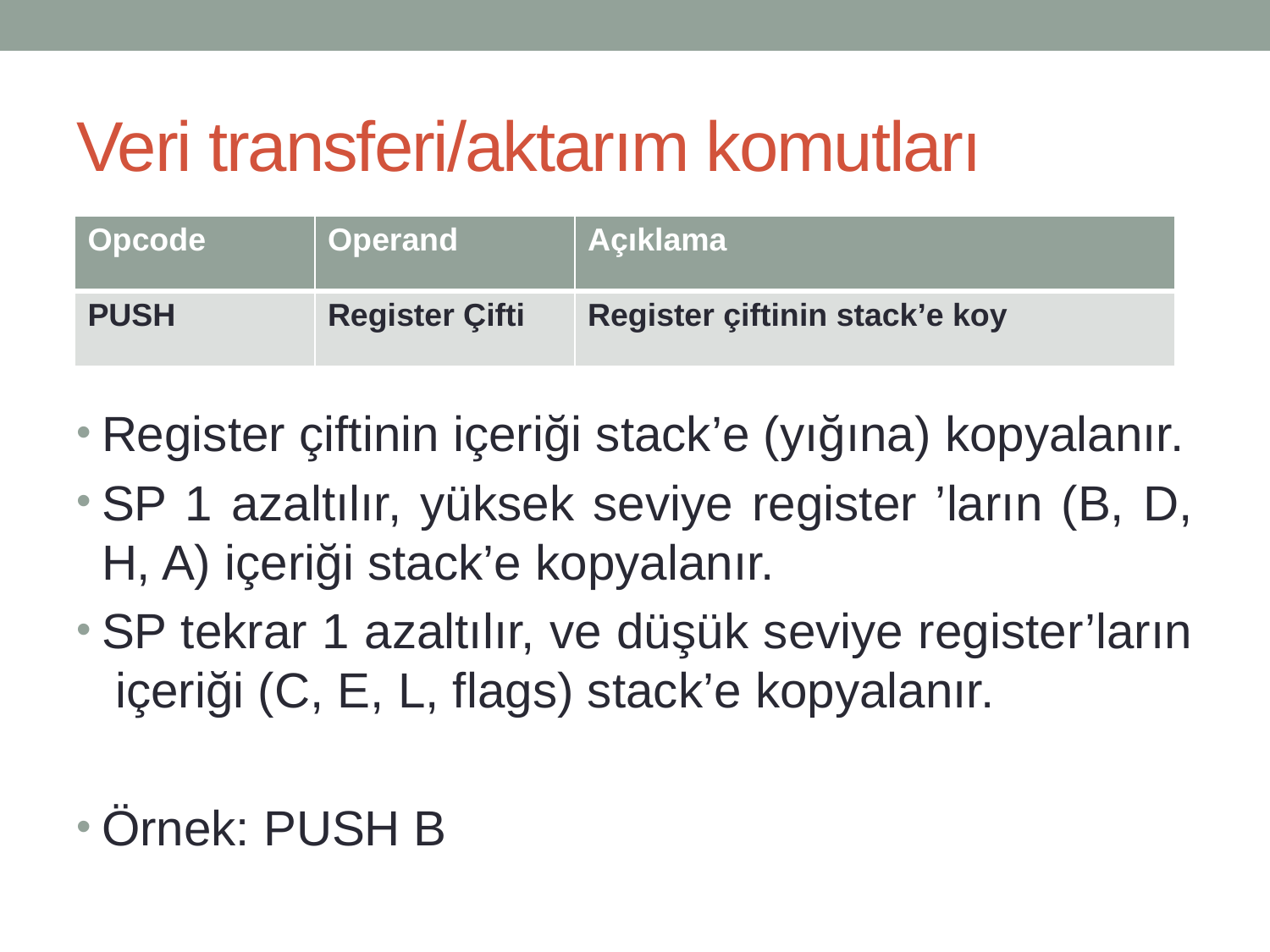

# Veri transferi/aktarım komutları
| Opcode | Operand | Açıklama |
| --- | --- | --- |
| PUSH | Register Çifti | Register çiftinin stack’e koy |
Register çiftinin içeriği stack’e (yığına) kopyalanır.
SP 1 azaltılır, yüksek seviye register ’ların (B, D, H, A) içeriği stack’e kopyalanır.
SP tekrar 1 azaltılır, ve düşük seviye register’ların  içeriği (C, E, L, flags) stack’e kopyalanır.

Örnek: PUSH B